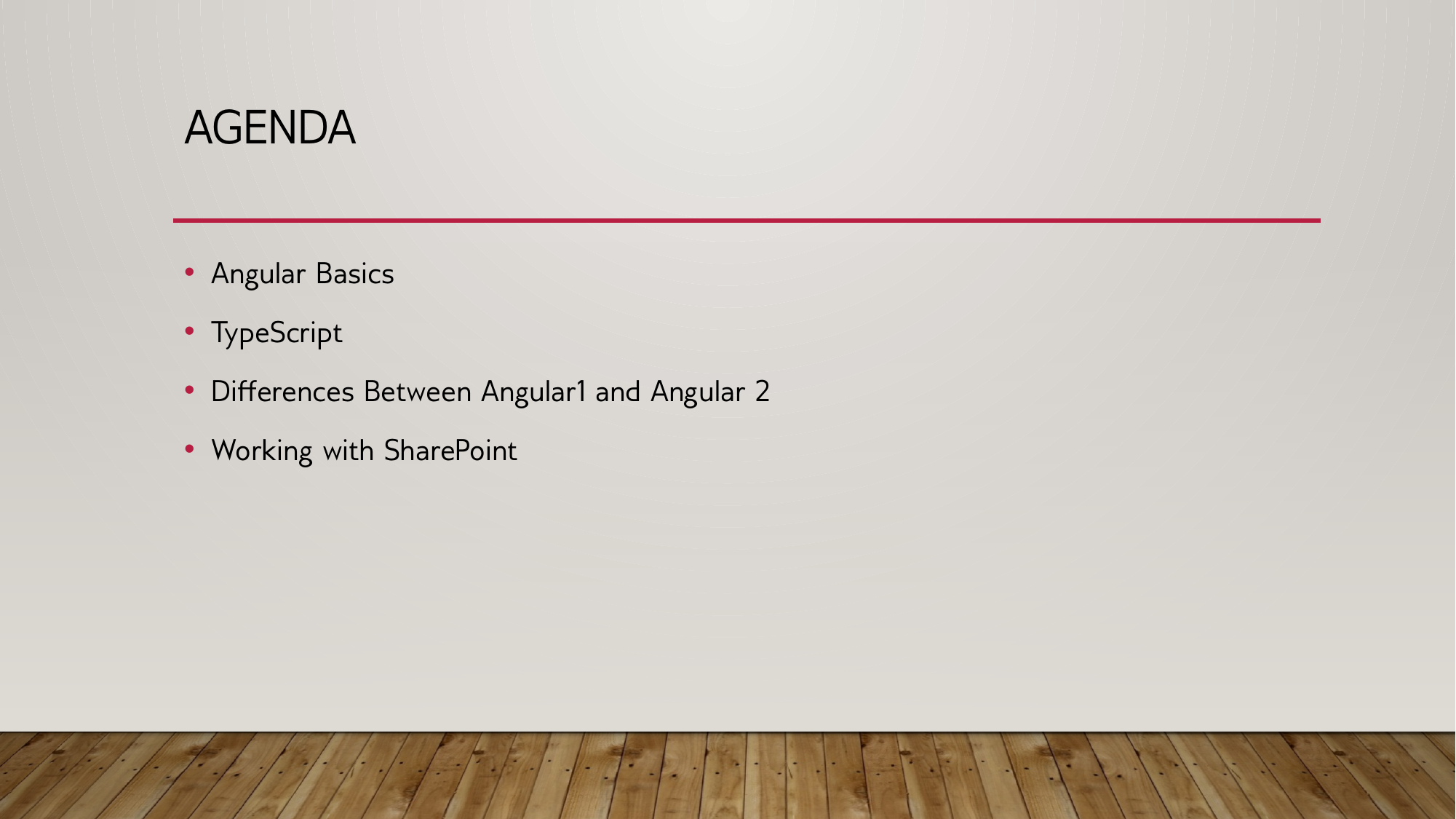

# Agenda
Angular Basics
TypeScript
Differences Between Angular1 and Angular 2
Working with SharePoint